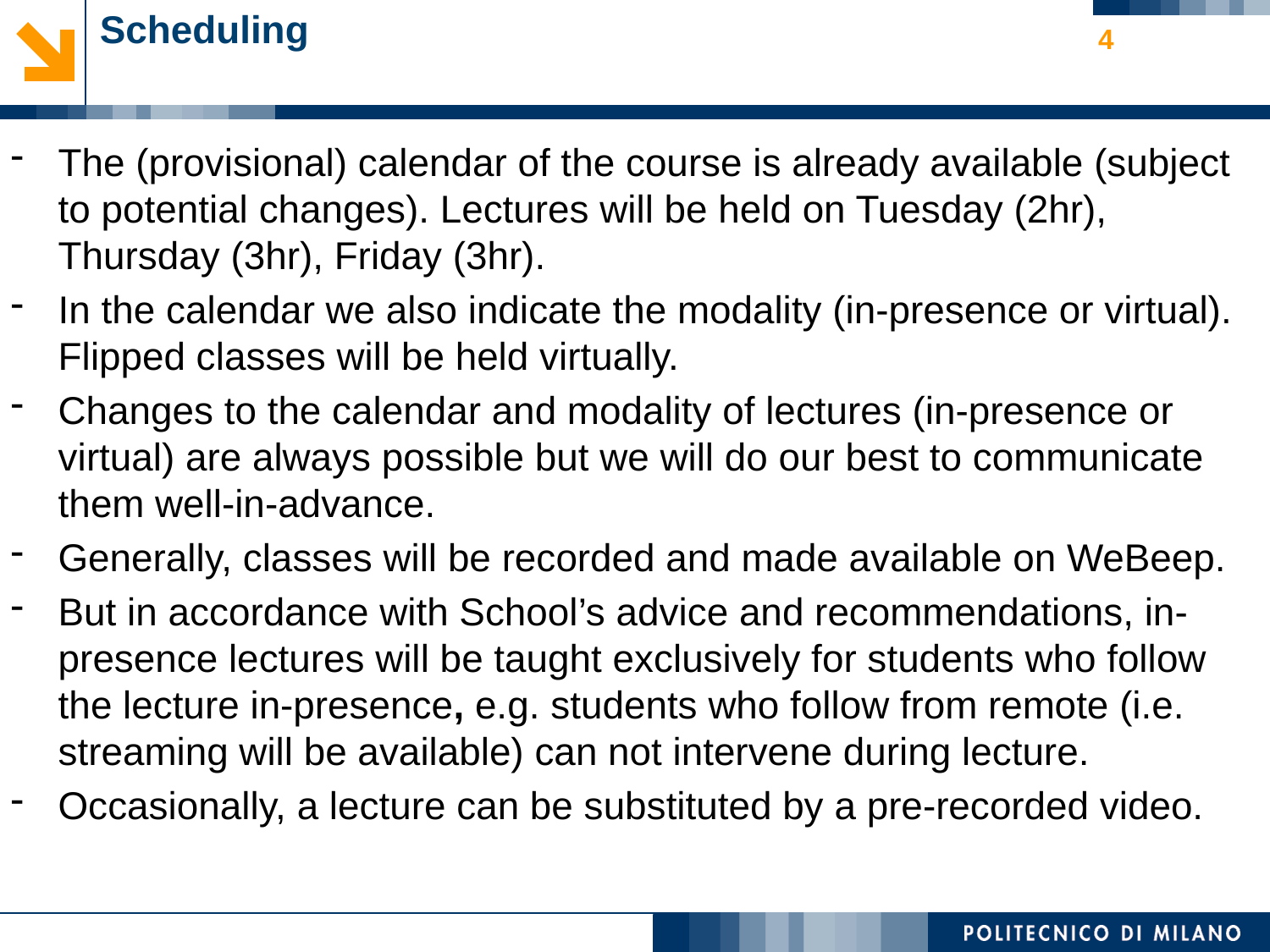

# Scheduling
4
The (provisional) calendar of the course is already available (subject to potential changes). Lectures will be held on Tuesday (2hr), Thursday (3hr), Friday (3hr).
In the calendar we also indicate the modality (in-presence or virtual). Flipped classes will be held virtually.
Changes to the calendar and modality of lectures (in-presence or virtual) are always possible but we will do our best to communicate them well-in-advance.
Generally, classes will be recorded and made available on WeBeep.
But in accordance with School’s advice and recommendations, in-presence lectures will be taught exclusively for students who follow the lecture in-presence, e.g. students who follow from remote (i.e. streaming will be available) can not intervene during lecture.
Occasionally, a lecture can be substituted by a pre-recorded video.